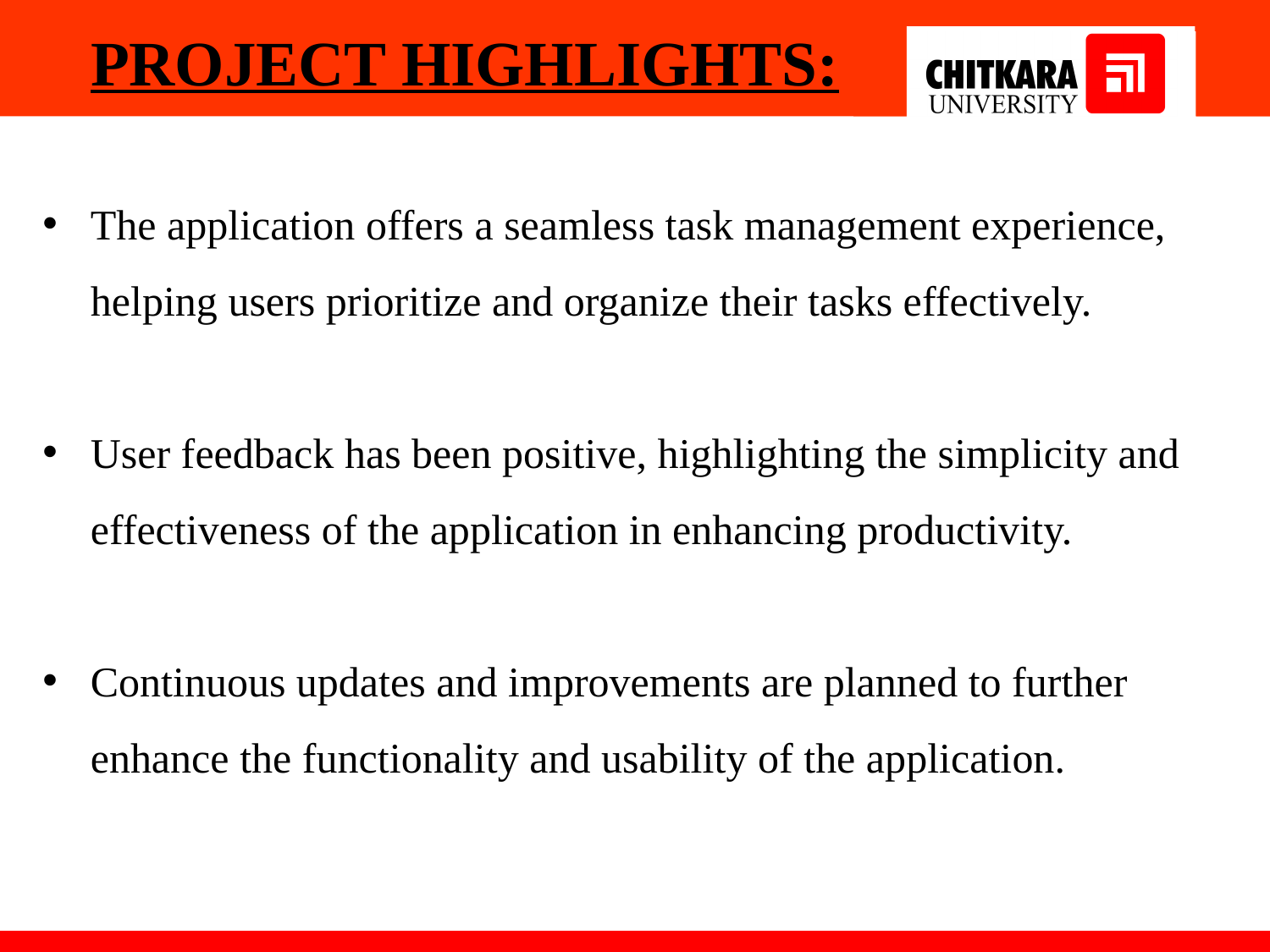

PROJECT HIGHLIGHTS:
The application offers a seamless task management experience, helping users prioritize and organize their tasks effectively.

User feedback has been positive, highlighting the simplicity and effectiveness of the application in enhancing productivity.

Continuous updates and improvements are planned to further enhance the functionality and usability of the application.